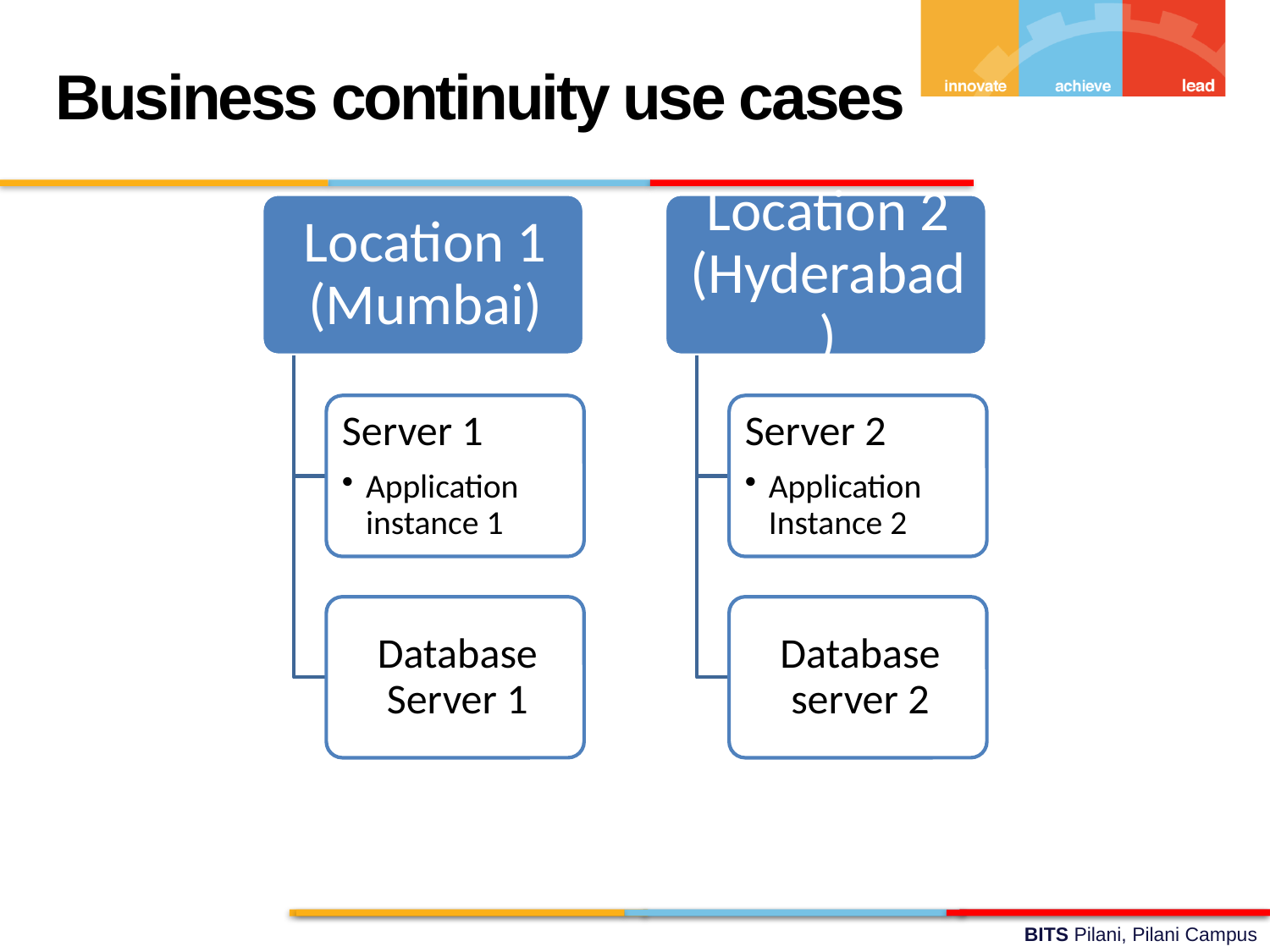

Business continuity use cases
Location 1 (Mumbai)
Server 1
Application instance 1
Database Server 1
Location 2 (Hyderabad)
Server 2
Application Instance 2
Database server 2